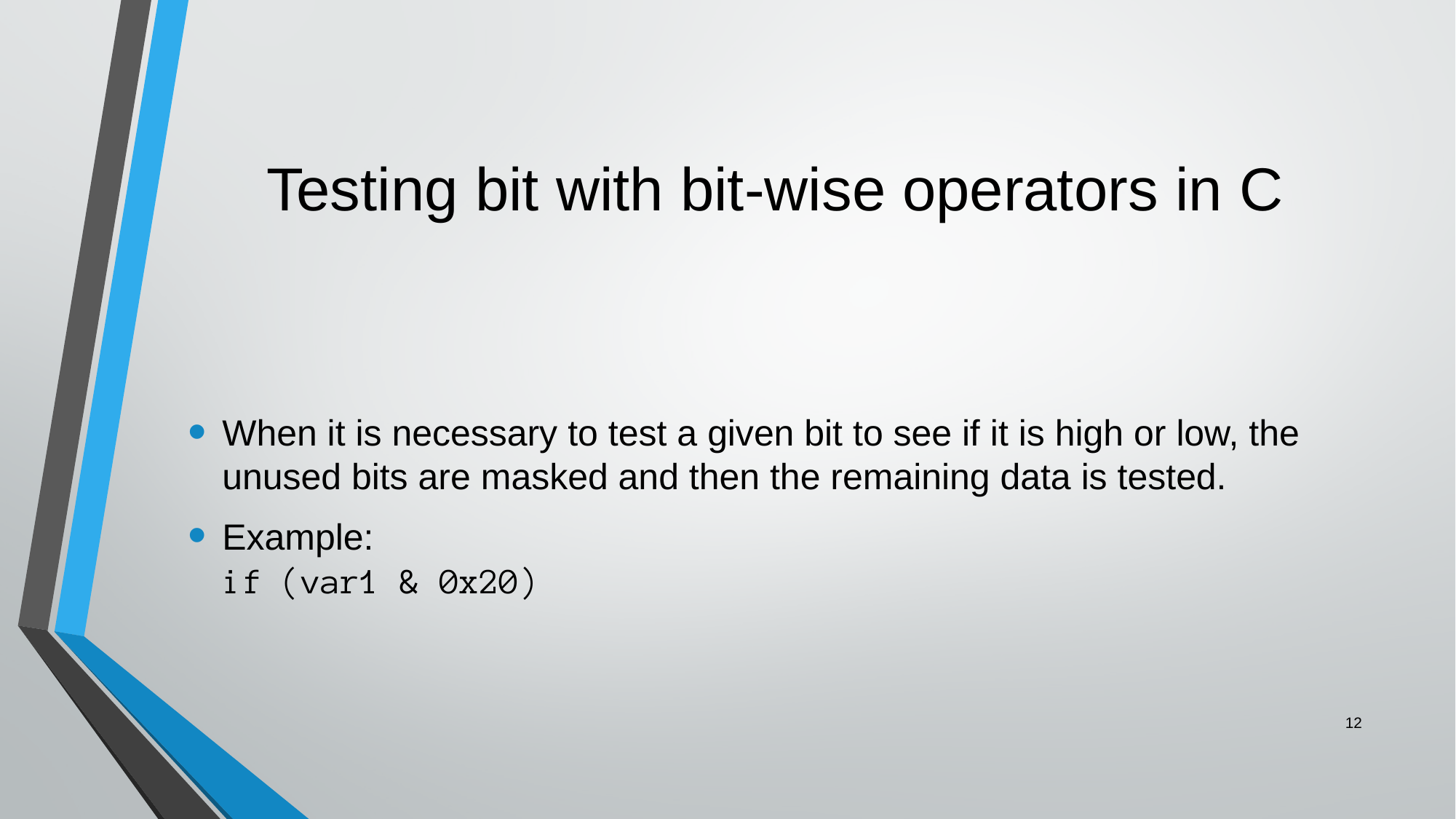

# Testing bit with bit-wise operators in C
When it is necessary to test a given bit to see if it is high or low, the unused bits are masked and then the remaining data is tested.
Example:
if (var1 & 0x20)
12